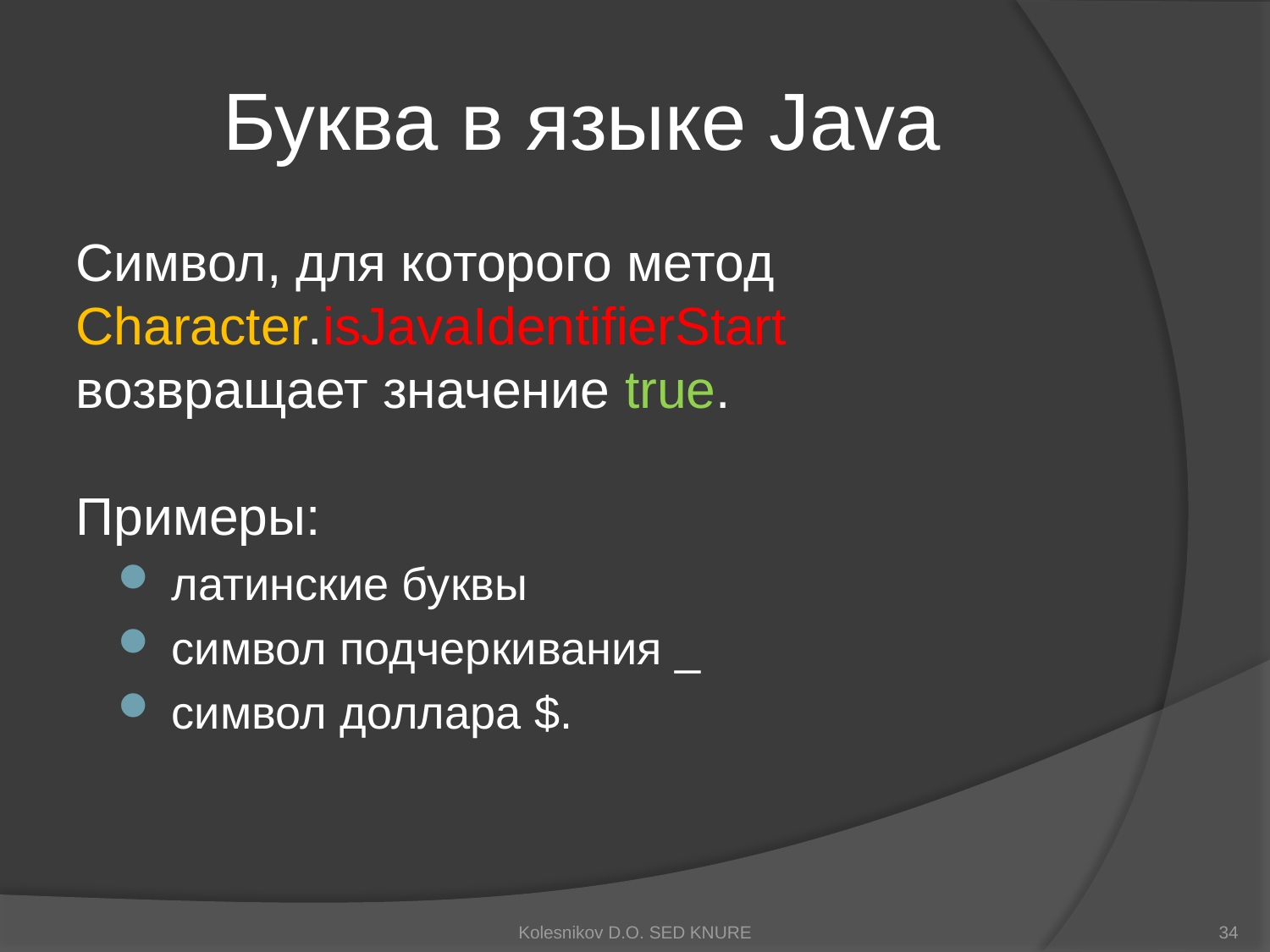

# Буква в языке Java
Символ, для которого метод Character.isJavaIdentifierStart возвращает значение true.
Примеры:
 латинские буквы
 символ подчеркивания _
 символ доллара $.
Kolesnikov D.O. SED KNURE
34